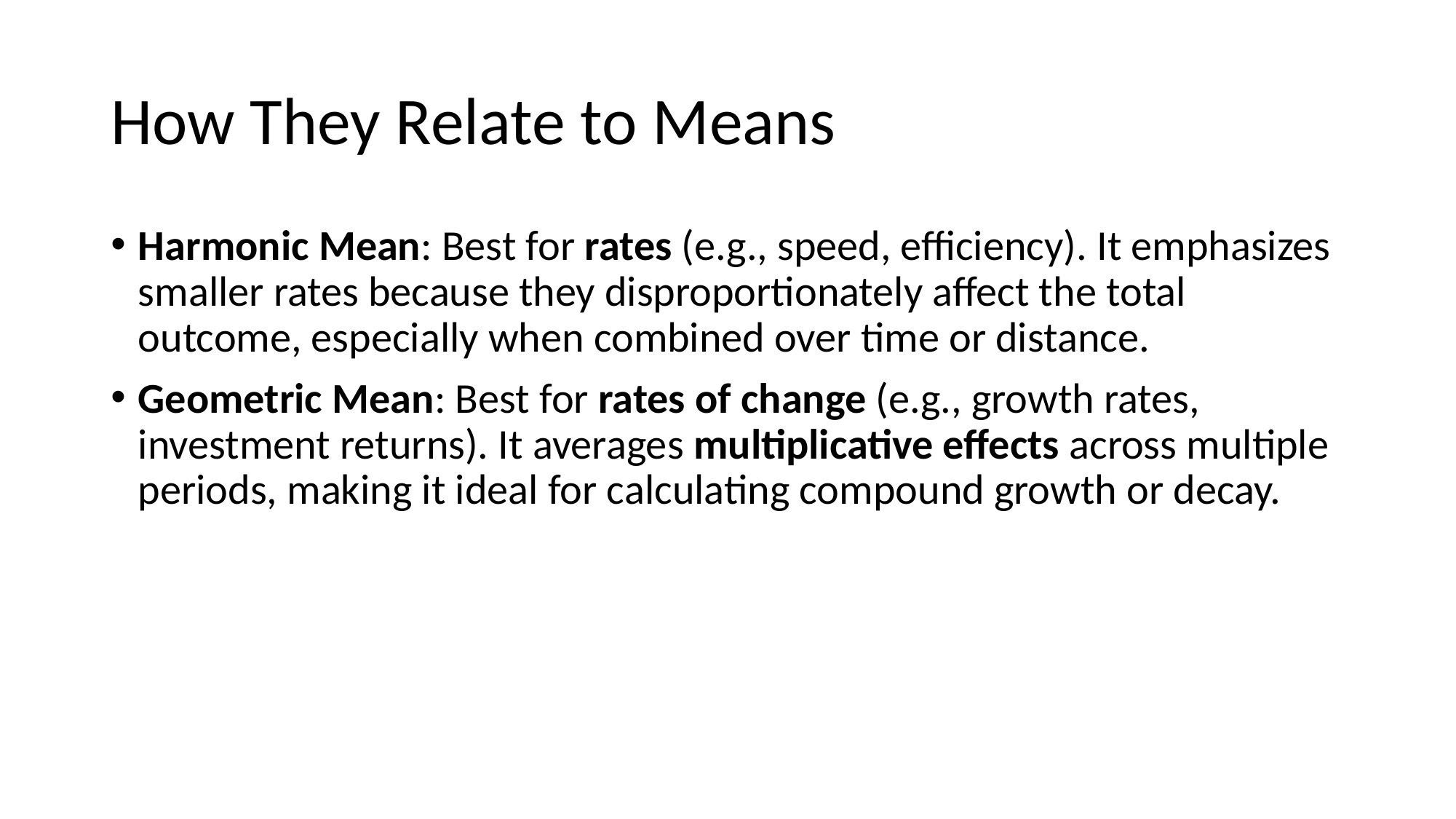

# How They Relate to Means
Harmonic Mean: Best for rates (e.g., speed, efficiency). It emphasizes smaller rates because they disproportionately affect the total outcome, especially when combined over time or distance.
Geometric Mean: Best for rates of change (e.g., growth rates, investment returns). It averages multiplicative effects across multiple periods, making it ideal for calculating compound growth or decay.